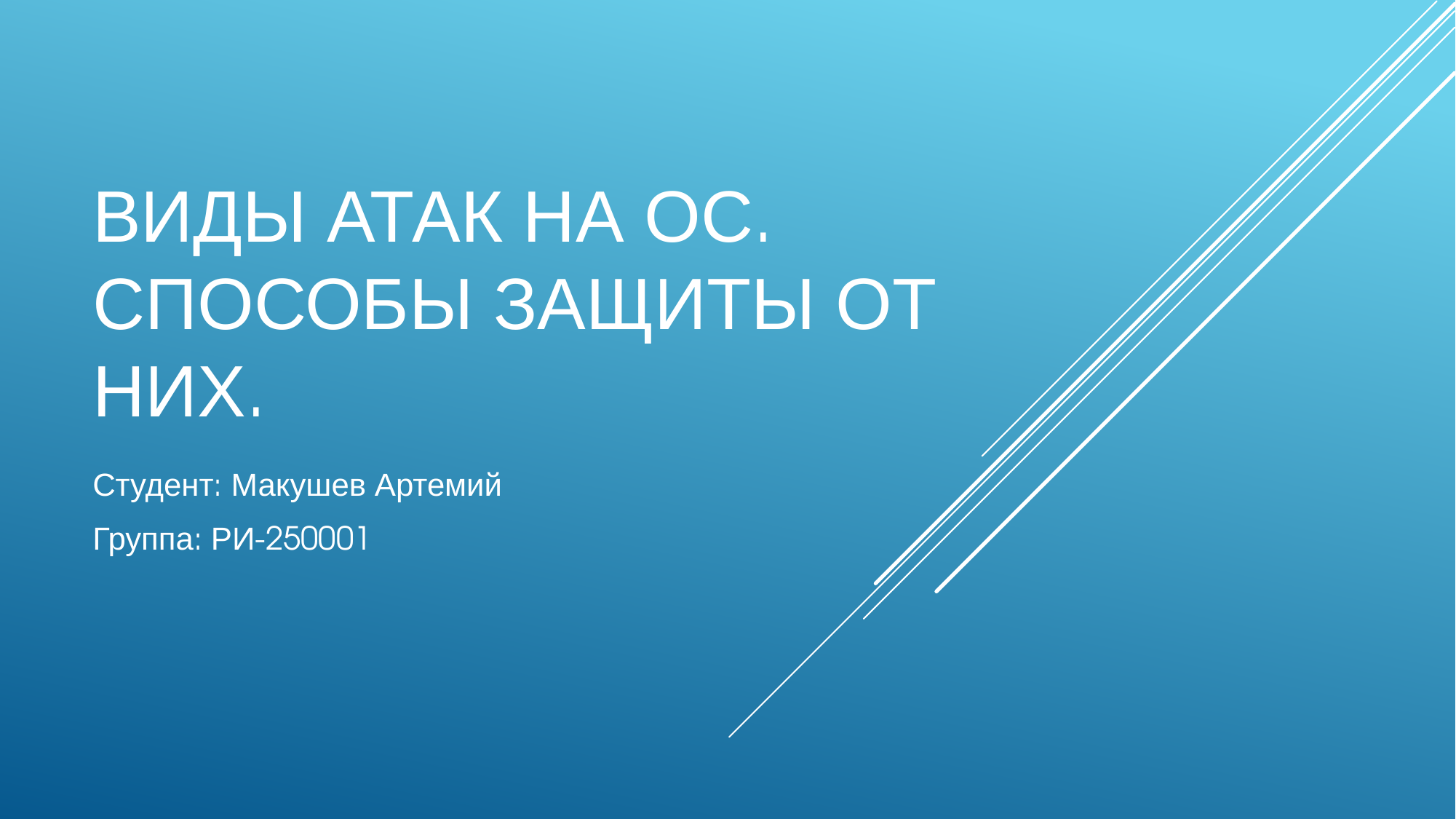

# Виды атак на ОС. Способы защиты от них.
Студент: Макушев Артемий
Группа: РИ-250001